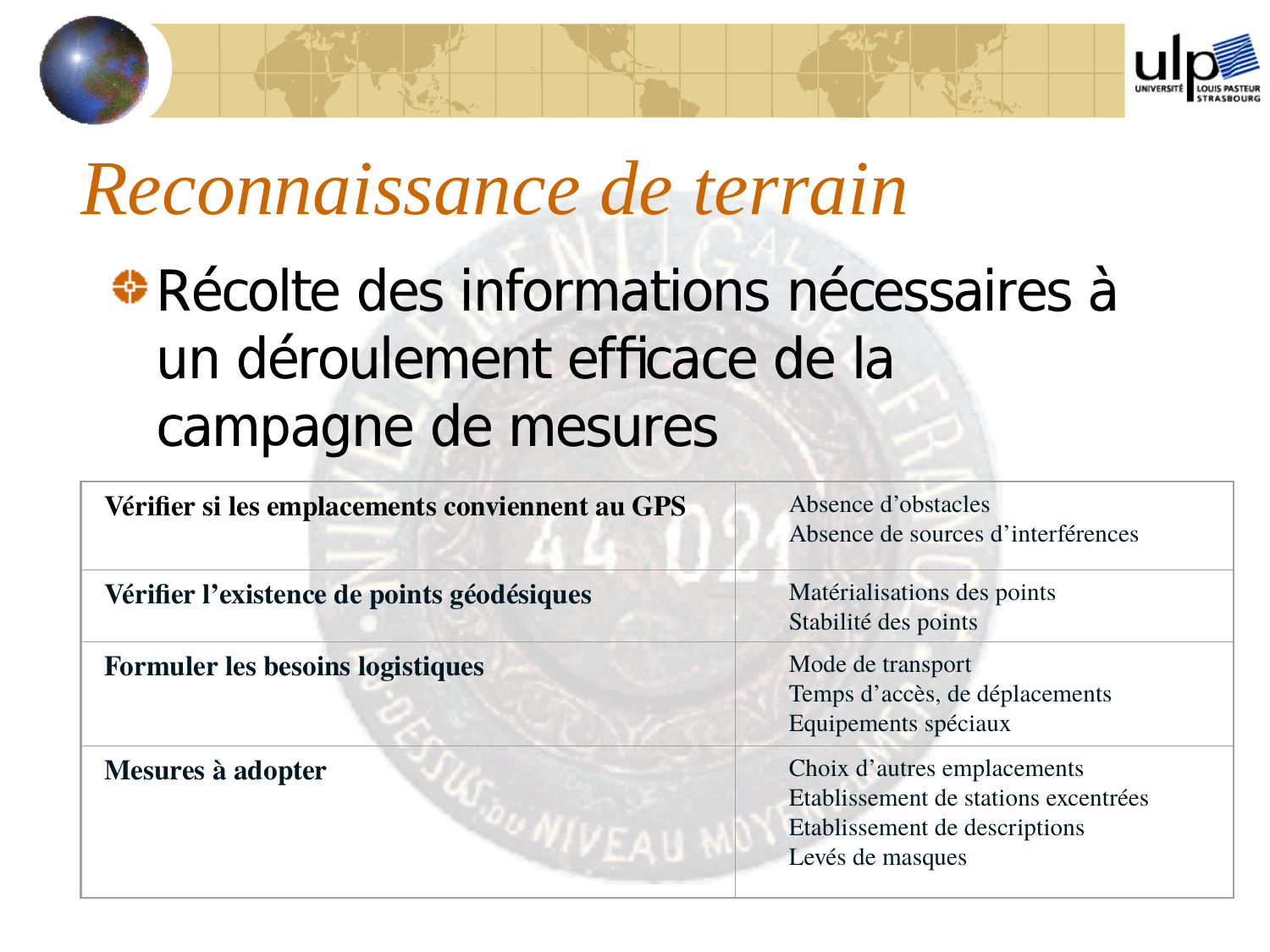

# Reconnaissance de terrain
Récolte des informations nécessaires à un déroulement efficace de la campagne de mesures

Vérifier si les emplacements conviennent au GPS

Absence d’obstacles
Absence de sources d’interférences

Vérifier l’existence de points géodésiques

Matérialisations des points
Stabilité des points

Formuler les besoins logistiques

Mode de transport
Temps d’accès, de déplacements
Equipements spéciaux

Mesures à adopter

Choix d’autres emplacements
Etablissement de stations excentrées
Etablissement de descriptions
Levés de masques